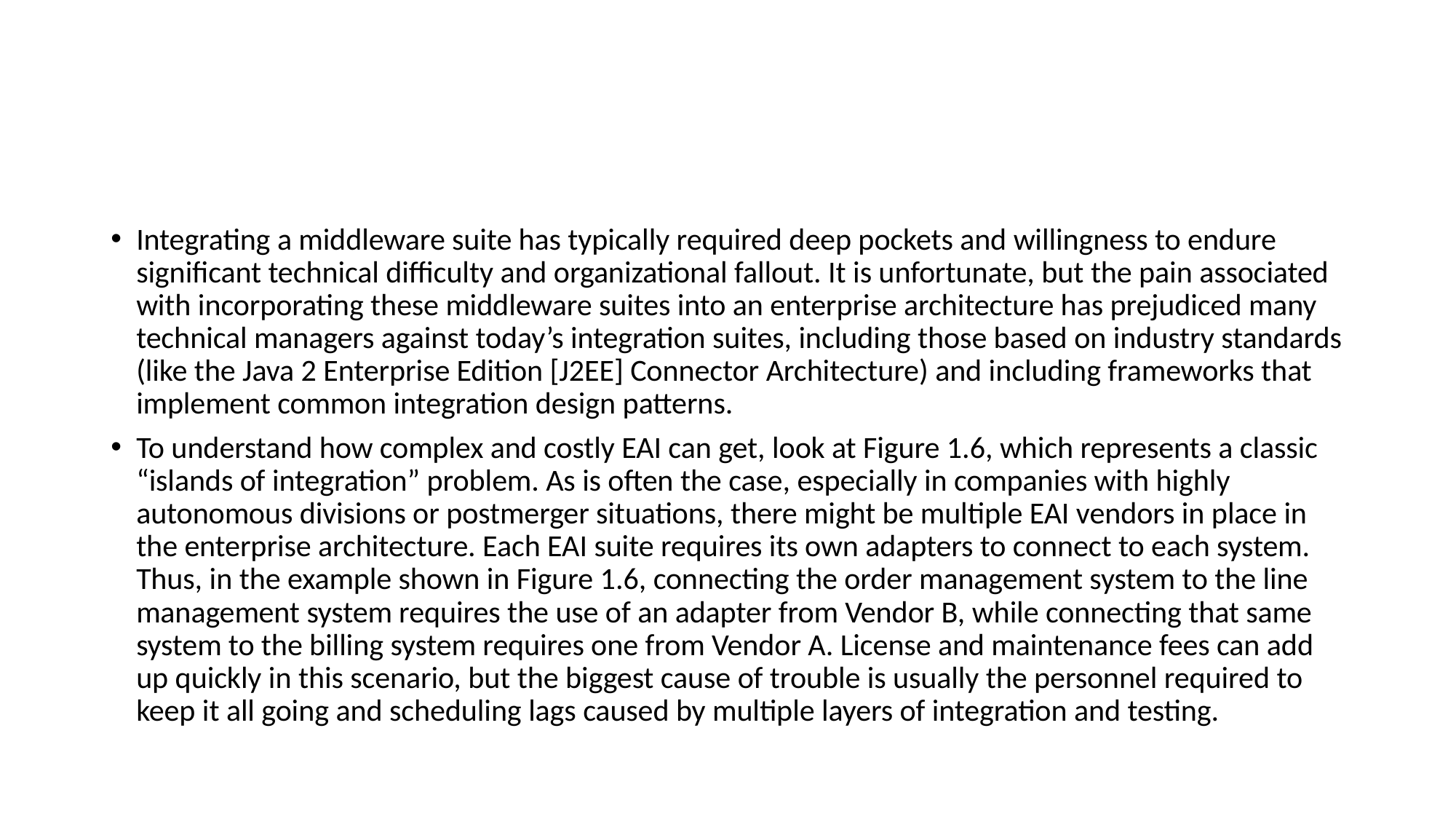

#
Integrating a middleware suite has typically required deep pockets and willingness to endure significant technical difficulty and organizational fallout. It is unfortunate, but the pain associated with incorporating these middleware suites into an enterprise architecture has prejudiced many technical managers against today’s integration suites, including those based on industry standards (like the Java 2 Enterprise Edition [J2EE] Connector Architecture) and including frameworks that implement common integration design patterns.
To understand how complex and costly EAI can get, look at Figure 1.6, which represents a classic “islands of integration” problem. As is often the case, especially in companies with highly autonomous divisions or postmerger situations, there might be multiple EAI vendors in place in the enterprise architecture. Each EAI suite requires its own adapters to connect to each system. Thus, in the example shown in Figure 1.6, connecting the order management system to the line management system requires the use of an adapter from Vendor B, while connecting that same system to the billing system requires one from Vendor A. License and maintenance fees can add up quickly in this scenario, but the biggest cause of trouble is usually the personnel required to keep it all going and scheduling lags caused by multiple layers of integration and testing.